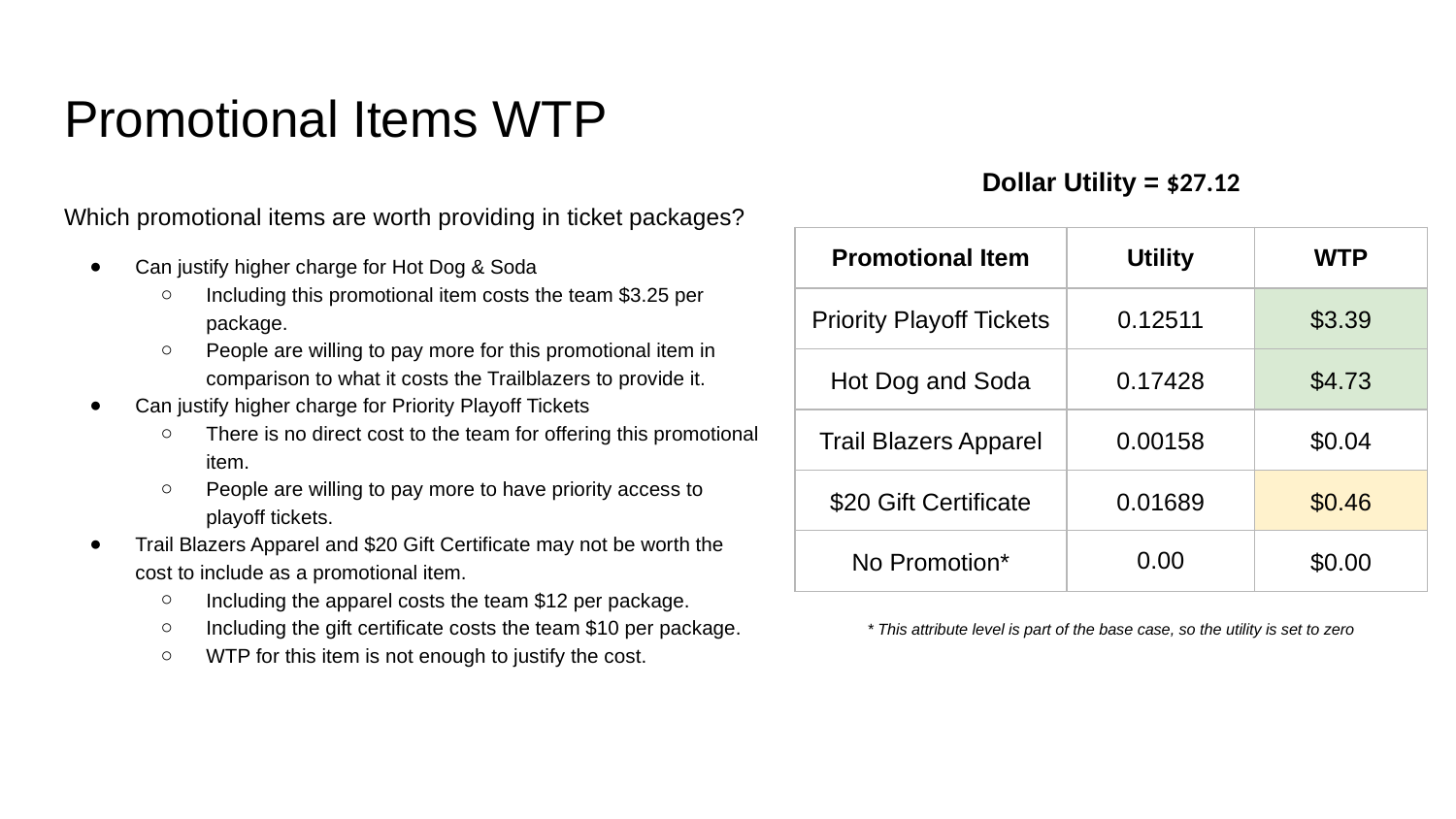

# Promotional Items WTP
Dollar Utility = $27.12
Which promotional items are worth providing in ticket packages?
Can justify higher charge for Hot Dog & Soda
Including this promotional item costs the team $3.25 per package.
People are willing to pay more for this promotional item in comparison to what it costs the Trailblazers to provide it.
Can justify higher charge for Priority Playoff Tickets
There is no direct cost to the team for offering this promotional item.
People are willing to pay more to have priority access to playoff tickets.
Trail Blazers Apparel and $20 Gift Certificate may not be worth the cost to include as a promotional item.
Including the apparel costs the team $12 per package.
Including the gift certificate costs the team $10 per package.
WTP for this item is not enough to justify the cost.
| Promotional Item | Utility | WTP |
| --- | --- | --- |
| Priority Playoff Tickets | 0.12511 | $3.39 |
| Hot Dog and Soda | 0.17428 | $4.73 |
| Trail Blazers Apparel | 0.00158 | $0.04 |
| $20 Gift Certificate | 0.01689 | $0.46 |
| No Promotion\* | 0.00 | $0.00 |
* This attribute level is part of the base case, so the utility is set to zero